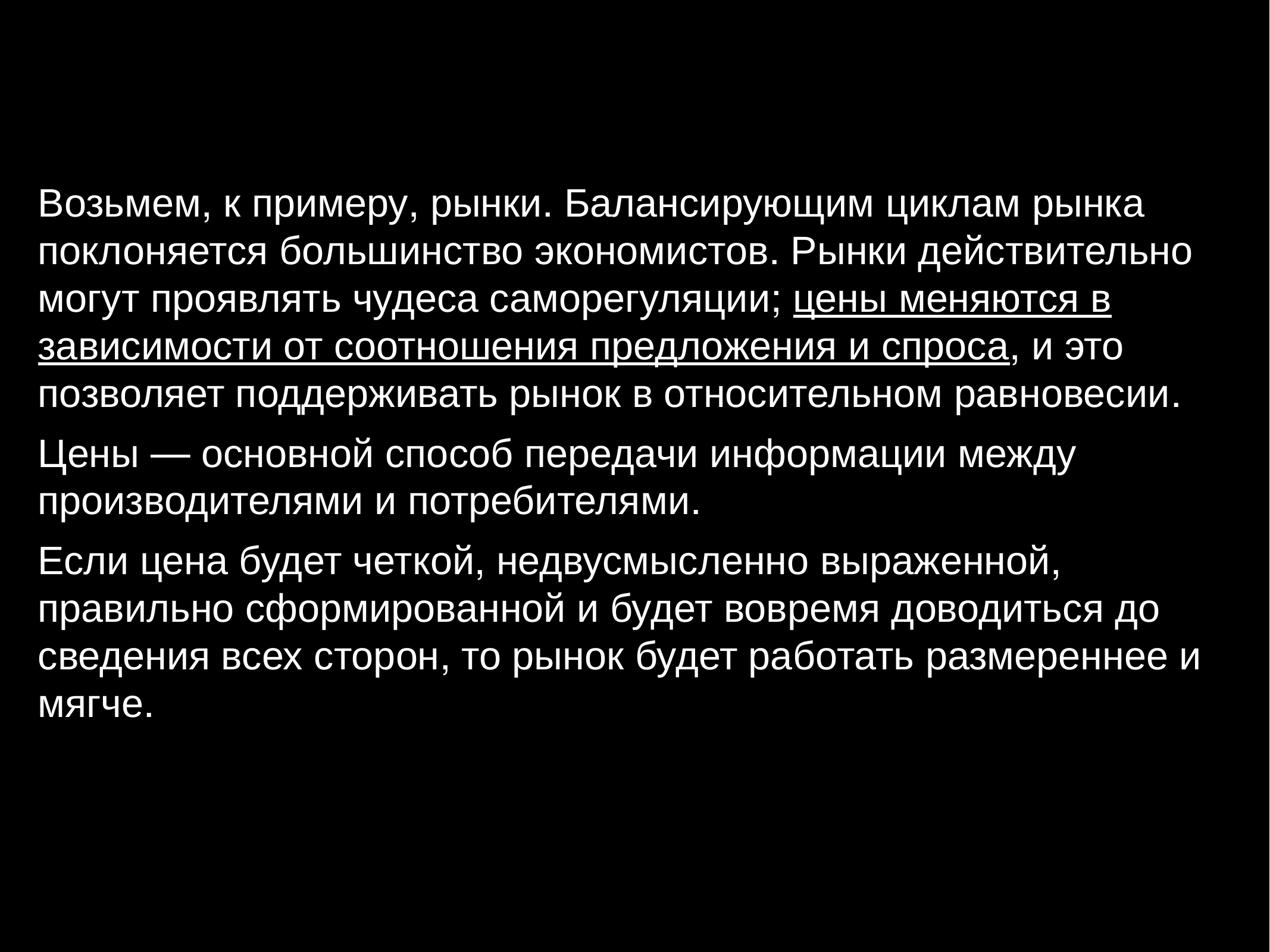

37
Возьмем, к примеру, рынки. Балансирующим циклам рынка поклоняется большинство экономистов. Рынки действительно могут проявлять чудеса саморегуляции; цены меняются в зависимости от соотношения предложения и спроса, и это позволяет поддерживать рынок в относительном равновесии.
Цены — основной способ передачи информации между производителями и потребителями.
Если цена будет четкой, недвусмысленно выраженной, правильно сформированной и будет вовремя доводиться до сведения всех сторон, то рынок будет работать размереннее и мягче.